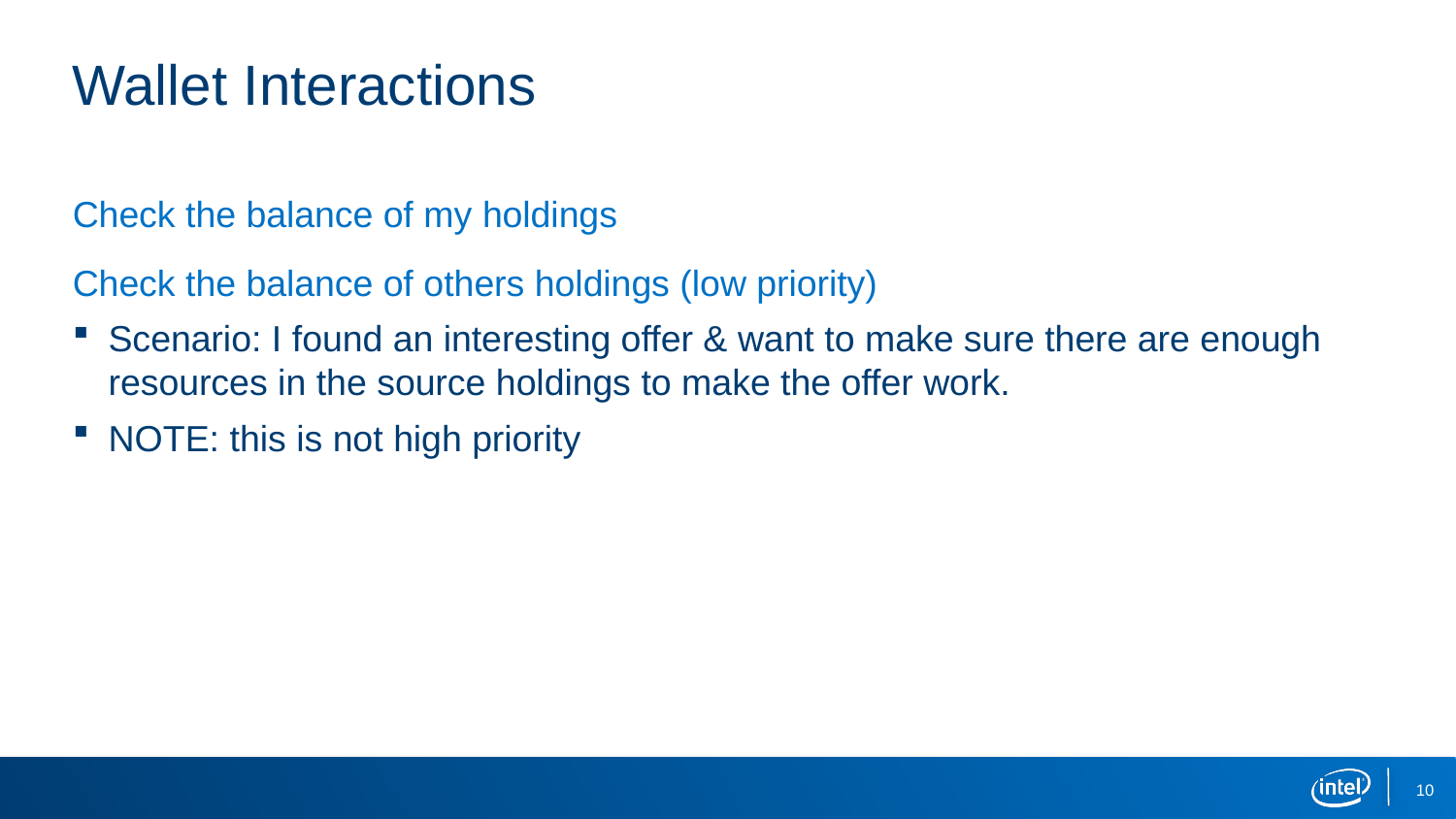

# Wallet Interactions
Check the balance of my holdings
Check the balance of others holdings (low priority)
Scenario: I found an interesting offer & want to make sure there are enough resources in the source holdings to make the offer work.
NOTE: this is not high priority

10